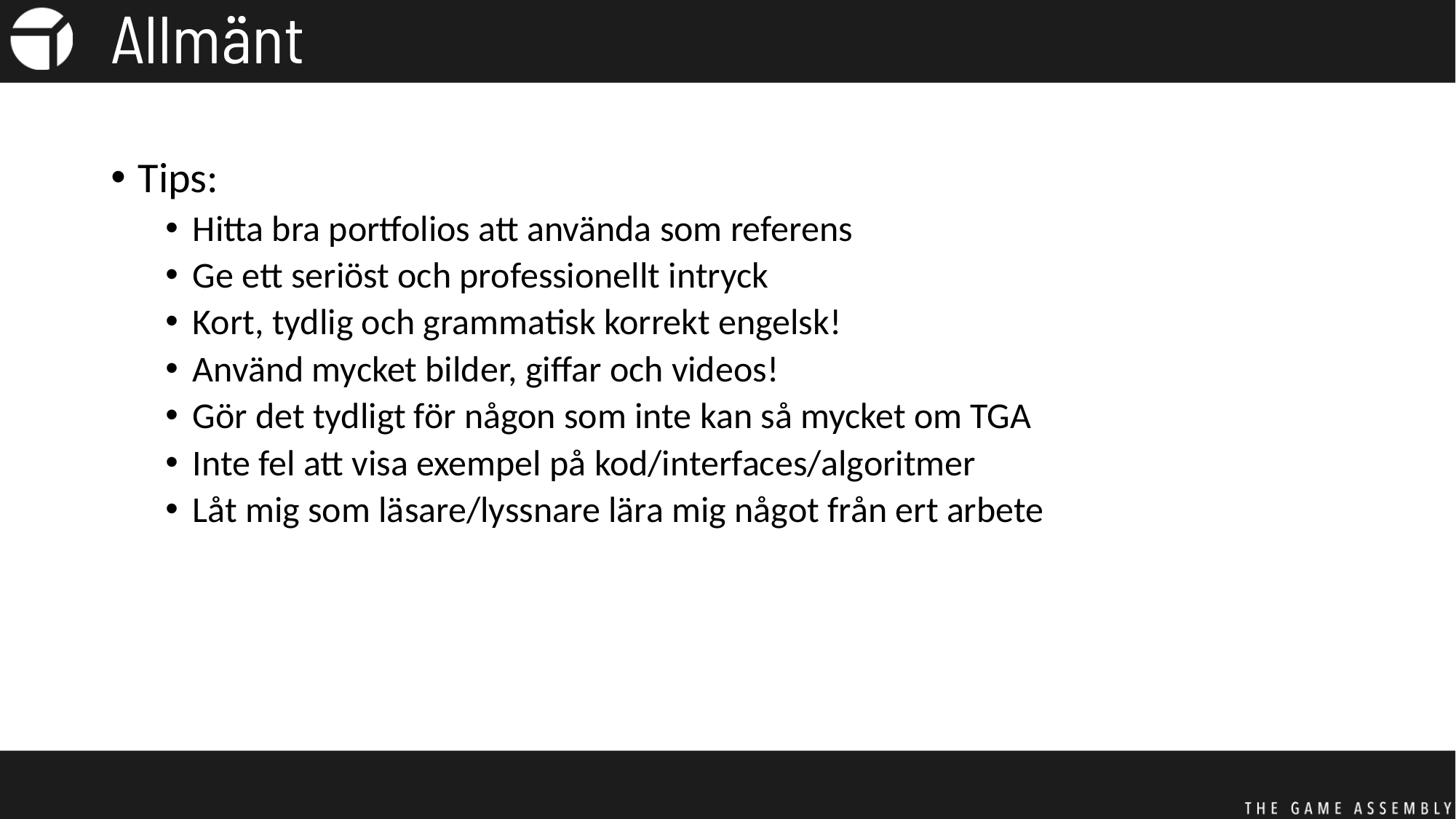

# Allmänt

Tips:
Hitta bra portfolios att använda som referens
Ge ett seriöst och professionellt intryck
Kort, tydlig och grammatisk korrekt engelsk!
Använd mycket bilder, giffar och videos!
Gör det tydligt för någon som inte kan så mycket om TGA
Inte fel att visa exempel på kod/interfaces/algoritmer
Låt mig som läsare/lyssnare lära mig något från ert arbete